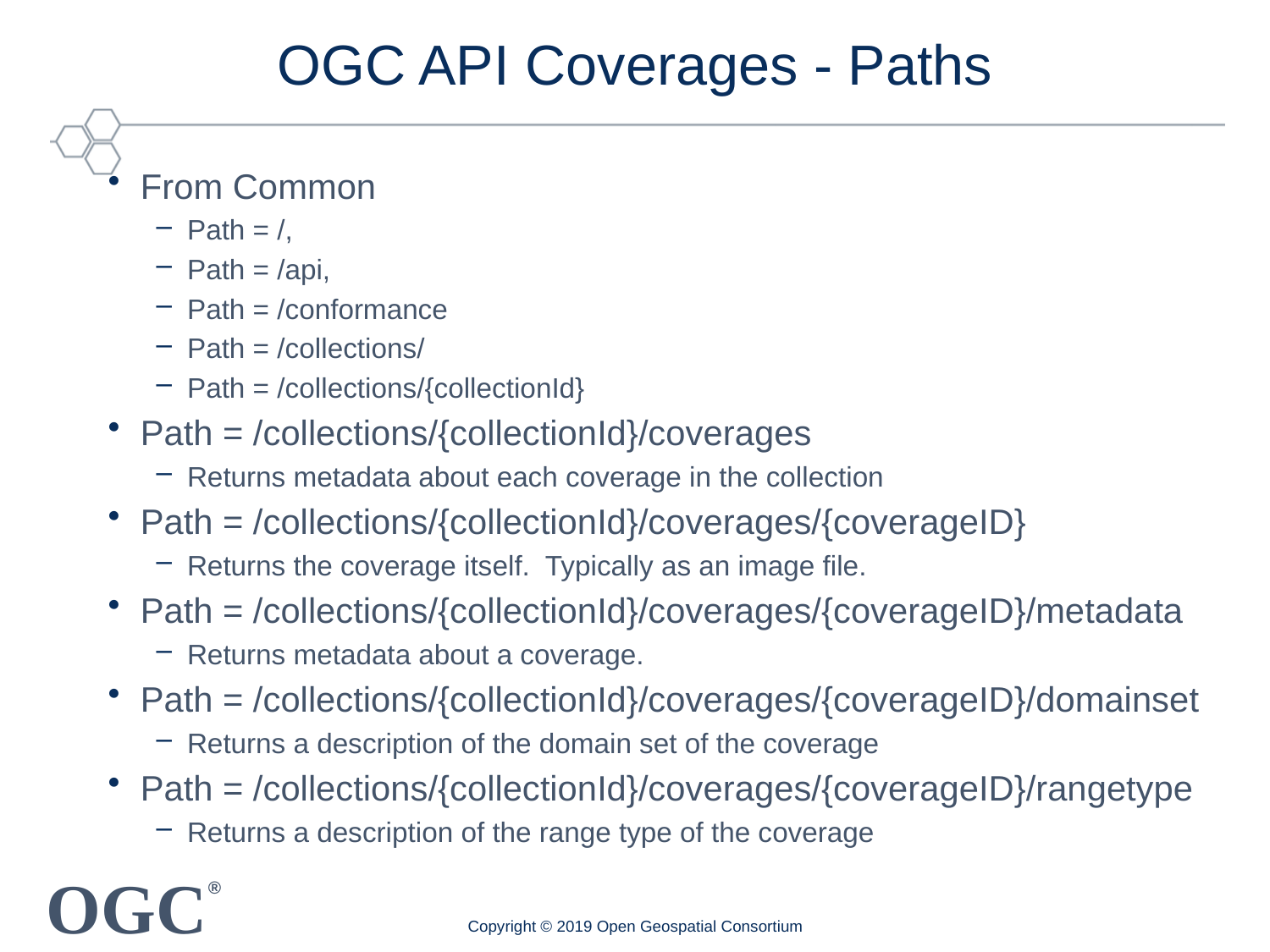

# OGC API Coverages - Paths
From Common
Path = /,
Path = /api,
Path = /conformance
Path = /collections/
Path = /collections/{collectionId}
Path = /collections/{collectionId}/coverages
Returns metadata about each coverage in the collection
Path = /collections/{collectionId}/coverages/{coverageID}
Returns the coverage itself.  Typically as an image file.
Path = /collections/{collectionId}/coverages/{coverageID}/metadata
Returns metadata about a coverage.
Path = /collections/{collectionId}/coverages/{coverageID}/domainset
Returns a description of the domain set of the coverage
Path = /collections/{collectionId}/coverages/{coverageID}/rangetype
Returns a description of the range type of the coverage

Copyright © 2019 Open Geospatial Consortium